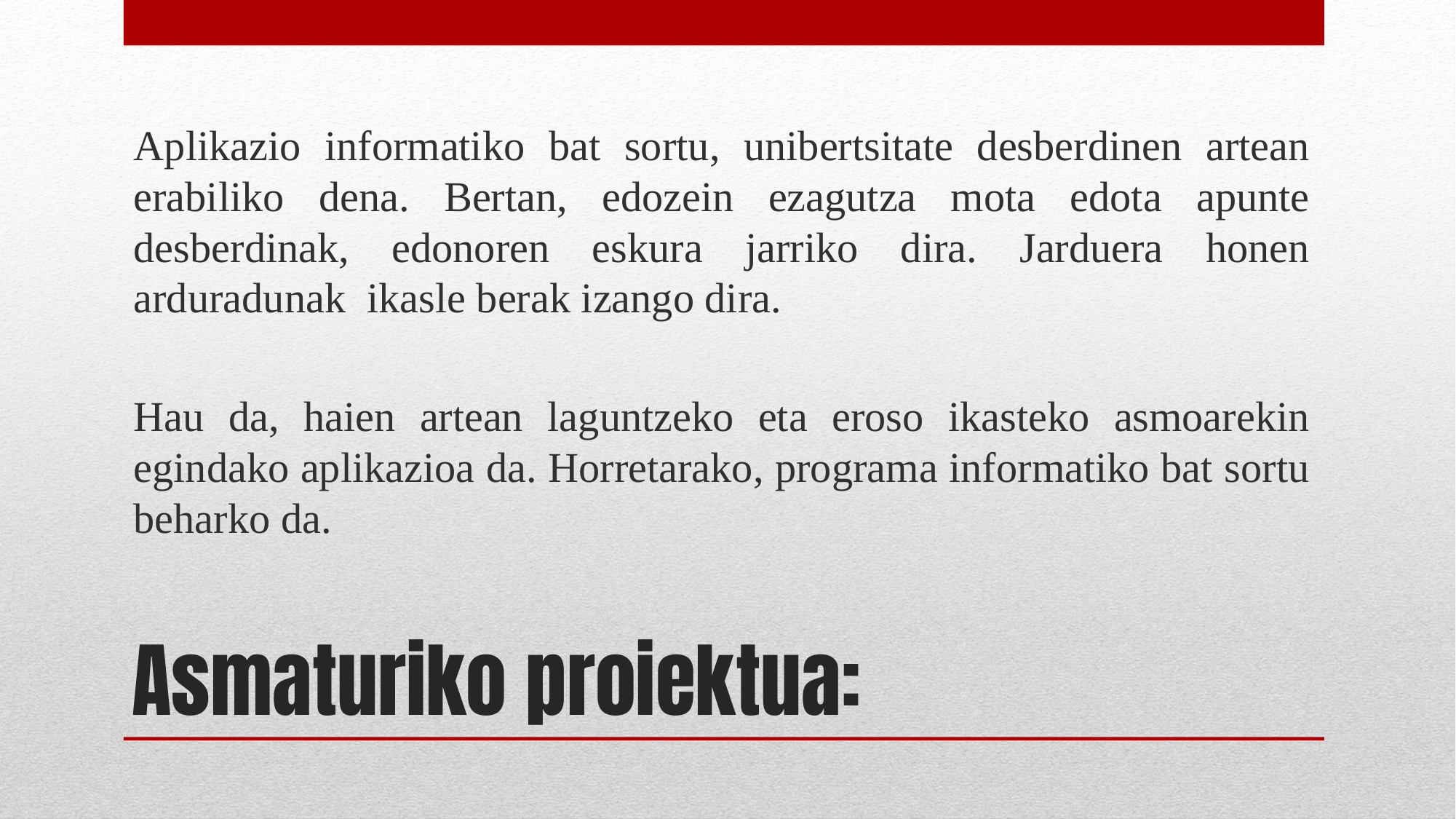

Aplikazio informatiko bat sortu, unibertsitate desberdinen artean erabiliko dena. Bertan, edozein ezagutza mota edota apunte desberdinak, edonoren eskura jarriko dira. Jarduera honen arduradunak  ikasle berak izango dira.

Hau da, haien artean laguntzeko eta eroso ikasteko asmoarekin egindako aplikazioa da. Horretarako, programa informatiko bat sortu beharko da.
# Asmaturiko proiektua: